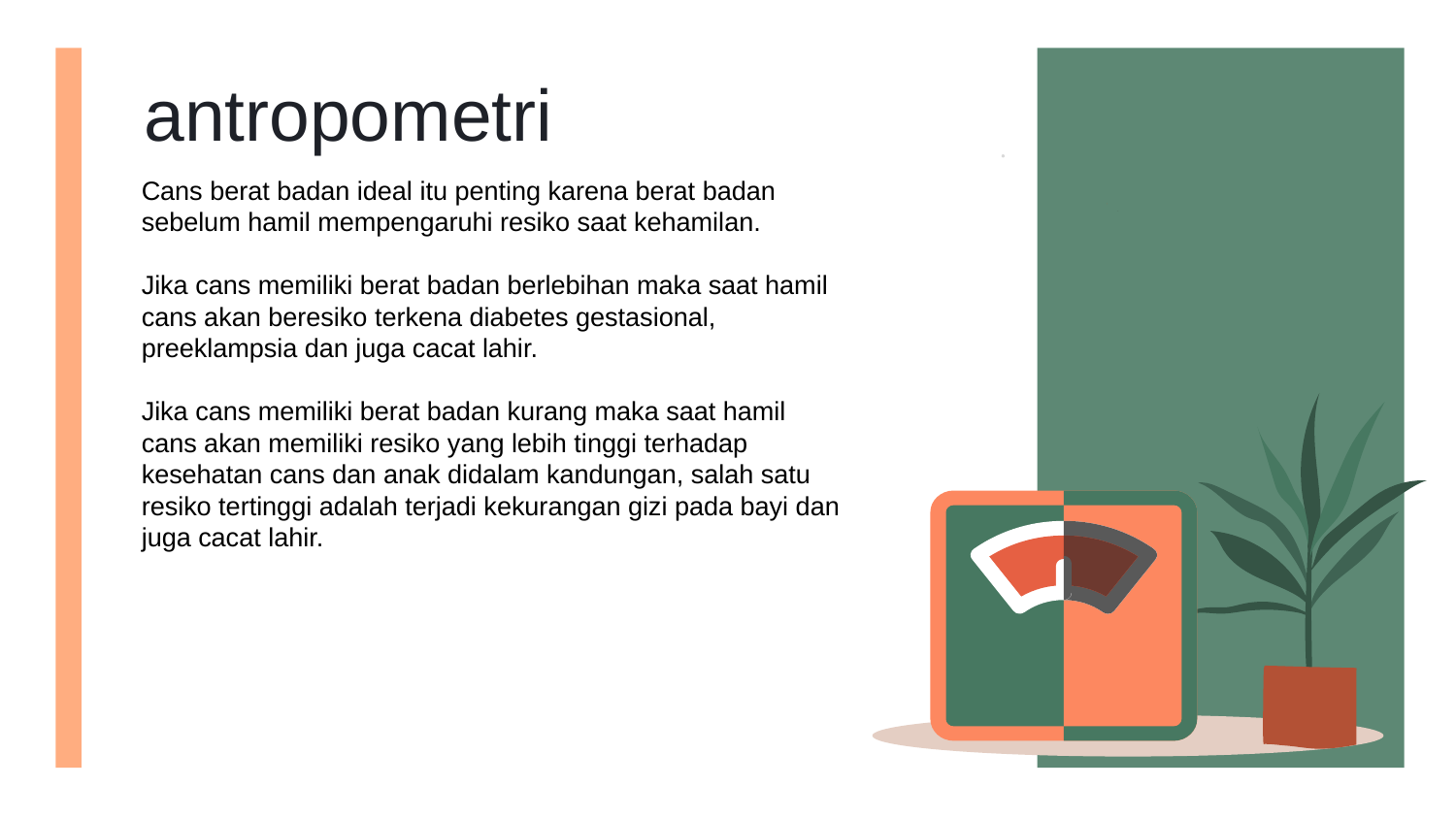

# antropometri

Cans berat badan ideal itu penting karena berat badan
sebelum hamil mempengaruhi resiko saat kehamilan.

Jika cans memiliki berat badan berlebihan maka saat hamil
cans akan beresiko terkena diabetes gestasional,
preeklampsia dan juga cacat lahir.

Jika cans memiliki berat badan kurang maka saat hamil
cans akan memiliki resiko yang lebih tinggi terhadap
kesehatan cans dan anak didalam kandungan, salah satu
resiko tertinggi adalah terjadi kekurangan gizi pada bayi dan
juga cacat lahir.